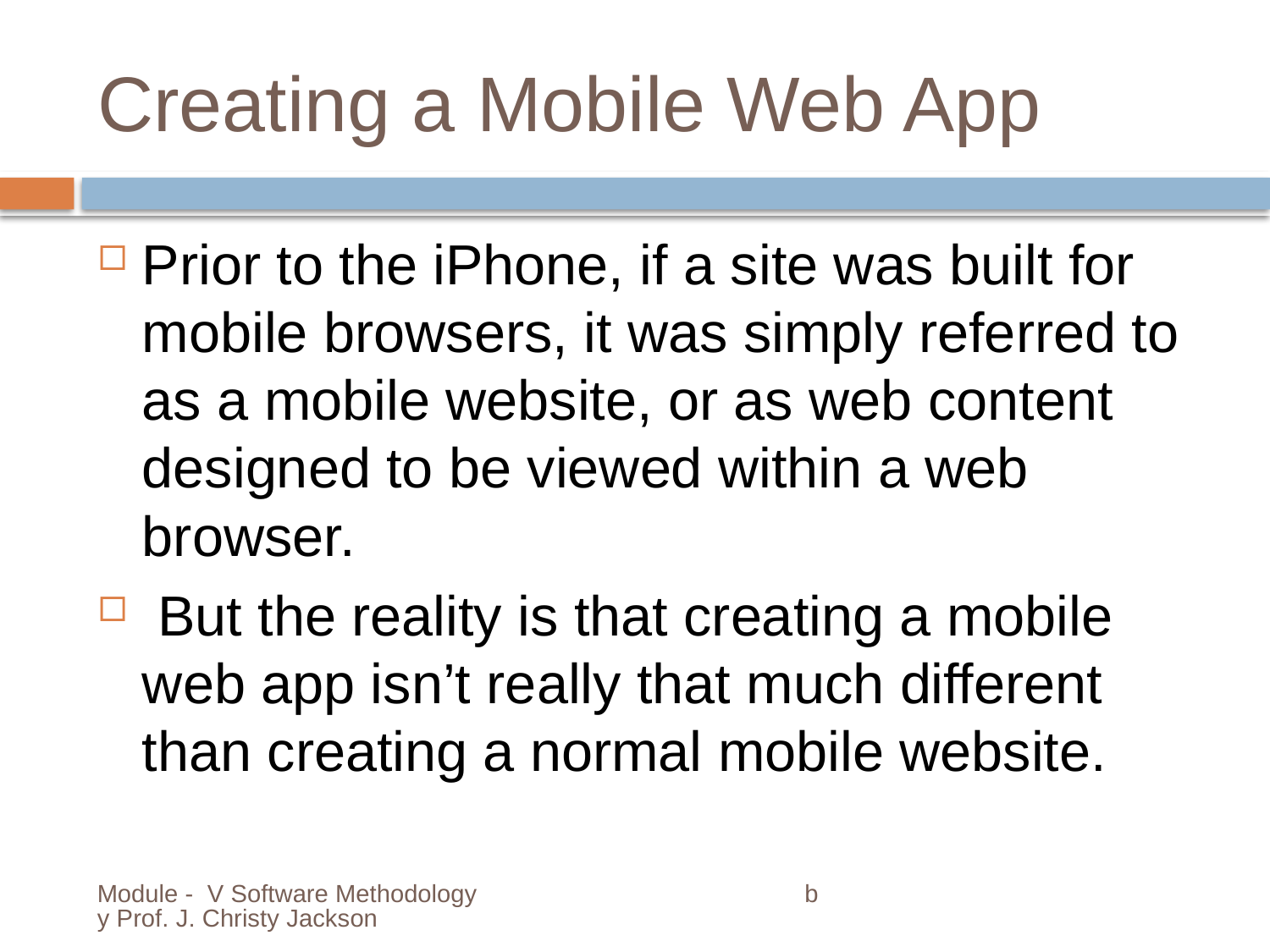

# Creating a Mobile Web App
Prior to the iPhone, if a site was built for mobile browsers, it was simply referred to as a mobile website, or as web content designed to be viewed within a web browser.
 But the reality is that creating a mobile web app isn’t really that much different than creating a normal mobile website.

Module -  V Software Methodology                                               by Prof. J. Christy Jackson